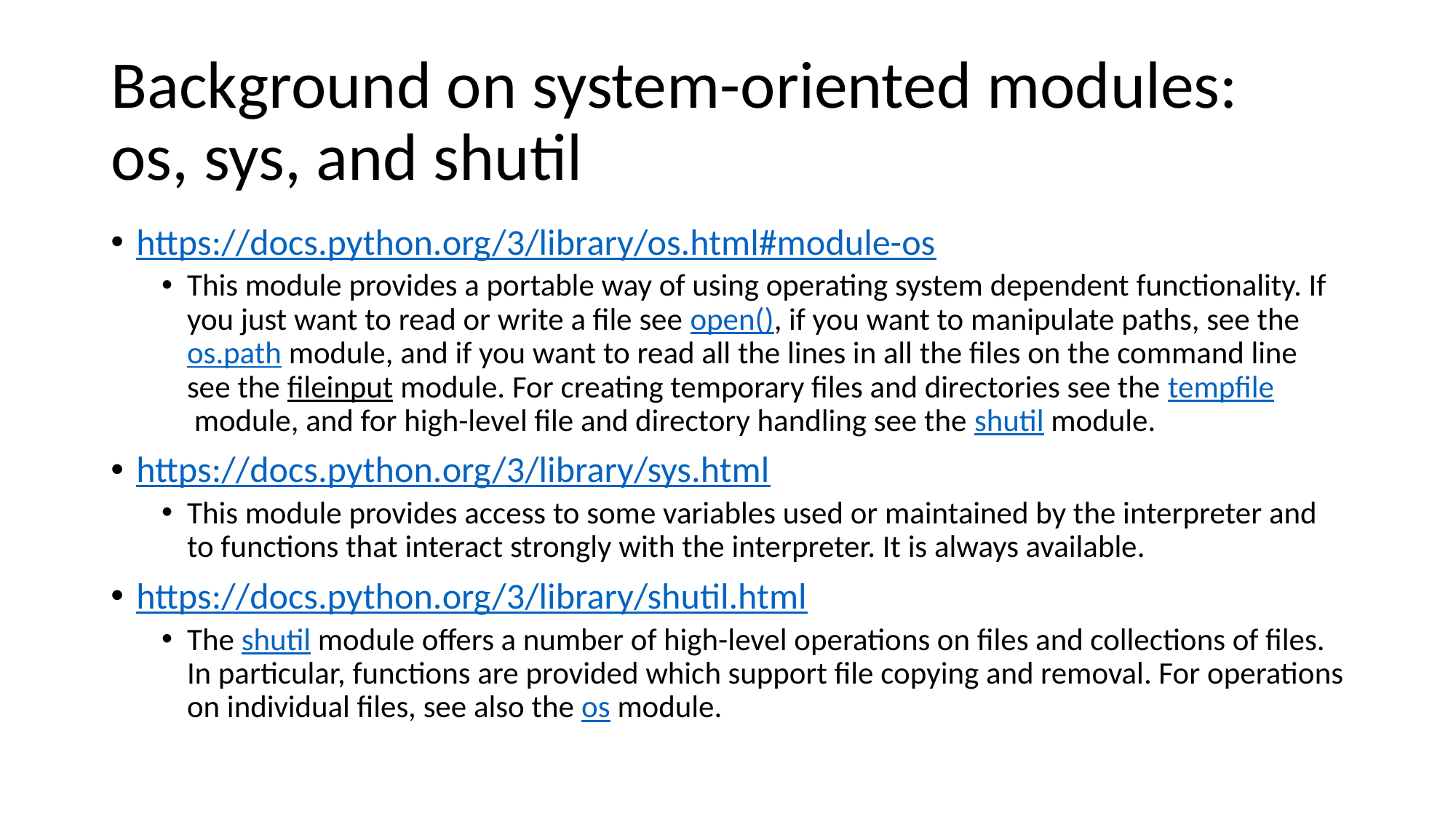

# Background on system-oriented modules: os, sys, and shutil
https://docs.python.org/3/library/os.html#module-os
This module provides a portable way of using operating system dependent functionality. If you just want to read or write a file see open(), if you want to manipulate paths, see the os.path module, and if you want to read all the lines in all the files on the command line see the fileinput module. For creating temporary files and directories see the tempfile module, and for high-level file and directory handling see the shutil module.
https://docs.python.org/3/library/sys.html
This module provides access to some variables used or maintained by the interpreter and to functions that interact strongly with the interpreter. It is always available.
https://docs.python.org/3/library/shutil.html
The shutil module offers a number of high-level operations on files and collections of files. In particular, functions are provided which support file copying and removal. For operations on individual files, see also the os module.